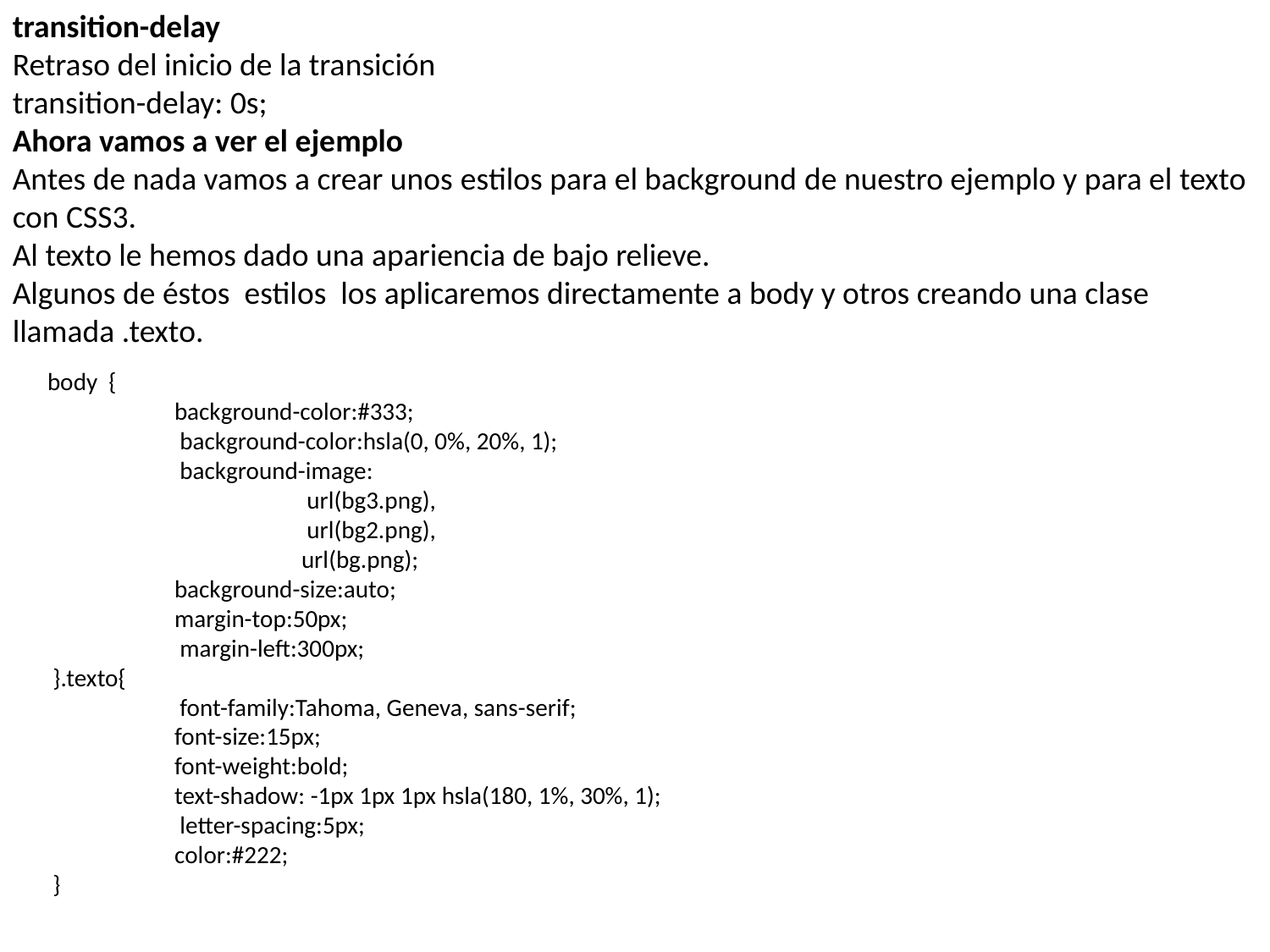

transition-delay
Retraso del inicio de la transición
transition-delay: 0s;
Ahora vamos a ver el ejemplo
Antes de nada vamos a crear unos estilos para el background de nuestro ejemplo y para el texto con CSS3.
Al texto le hemos dado una apariencia de bajo relieve.
Algunos de éstos  estilos  los aplicaremos directamente a body y otros creando una clase llamada .texto.
body  {
 	background-color:#333;
	 background-color:hsla(0, 0%, 20%, 1);
	 background-image:
		 url(bg3.png),
		 url(bg2.png),
		url(bg.png);
	background-size:auto;
	margin-top:50px;
	 margin-left:300px;
 }.texto{
	 font-family:Tahoma, Geneva, sans-serif;
	font-size:15px;
	font-weight:bold;
	text-shadow: -1px 1px 1px hsla(180, 1%, 30%, 1);
	 letter-spacing:5px;
	color:#222;
 }